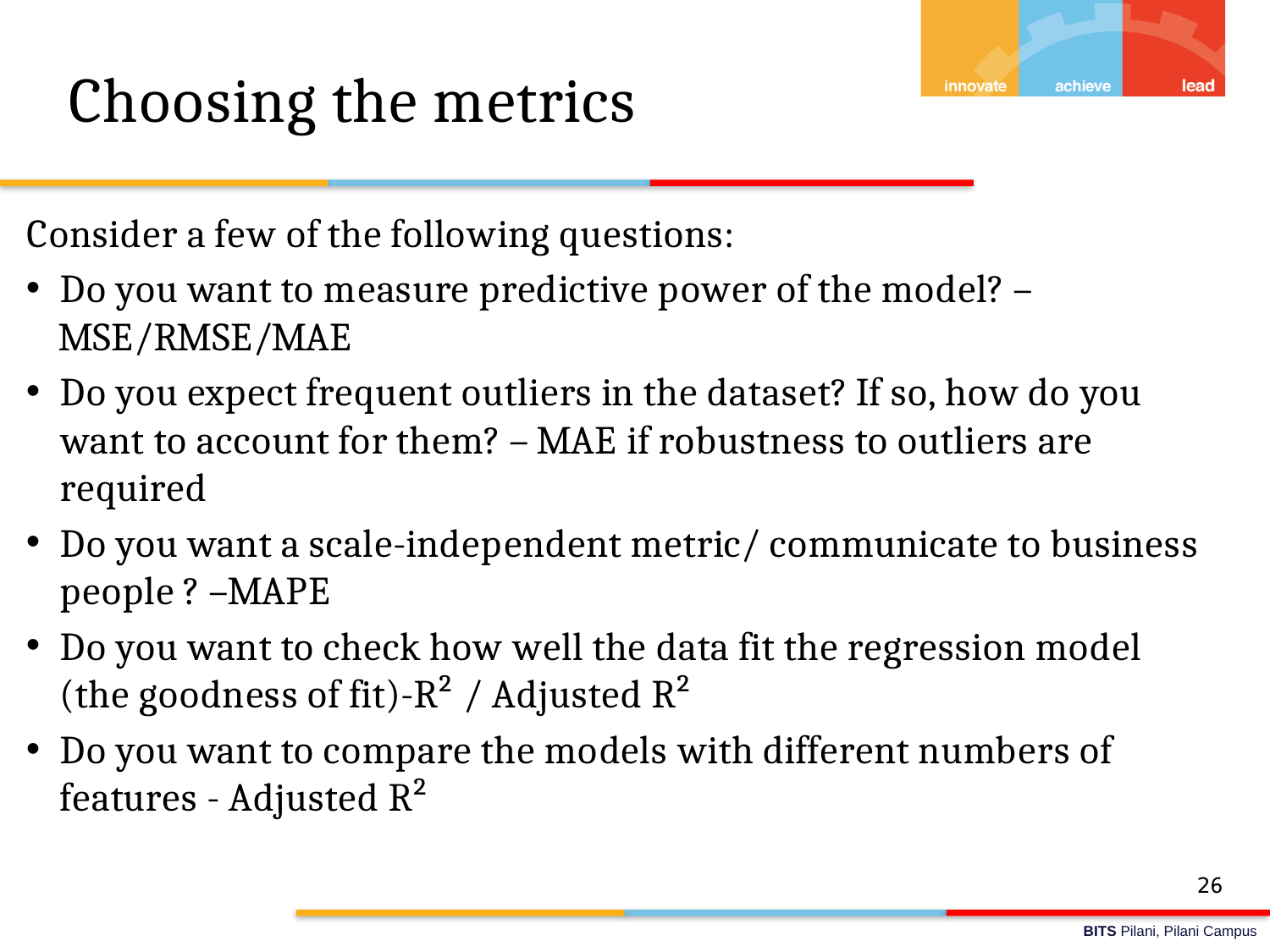

# Choosing the metrics
Consider a few of the following questions:
Do you want to measure predictive power of the model? – MSE/RMSE/MAE
Do you expect frequent outliers in the dataset? If so, how do you want to account for them? – MAE if robustness to outliers are required
Do you want a scale-independent metric/ communicate to business people ? –MAPE
Do you want to check how well the data fit the regression model (the goodness of fit)-R² / Adjusted R²
Do you want to compare the models with different numbers of features - Adjusted R²

26